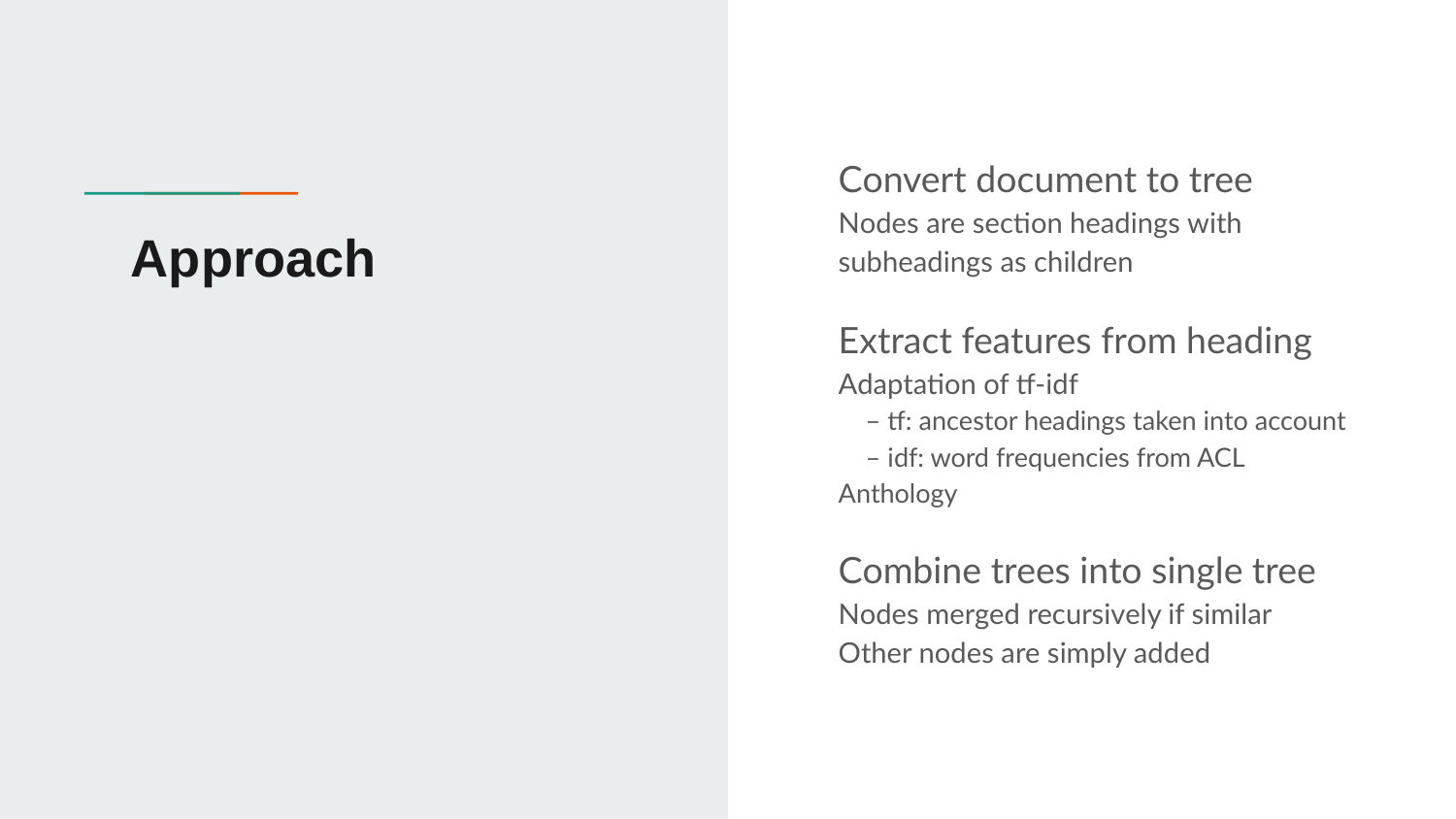

Convert document to tree
Nodes are section headings with subheadings as children
Extract features from heading
Adaptation of tf-idf
    – tf: ancestor headings taken into account
    – idf: word frequencies from ACL Anthology
Combine trees into single tree
Nodes merged recursively if similar
Other nodes are simply added
# Approach